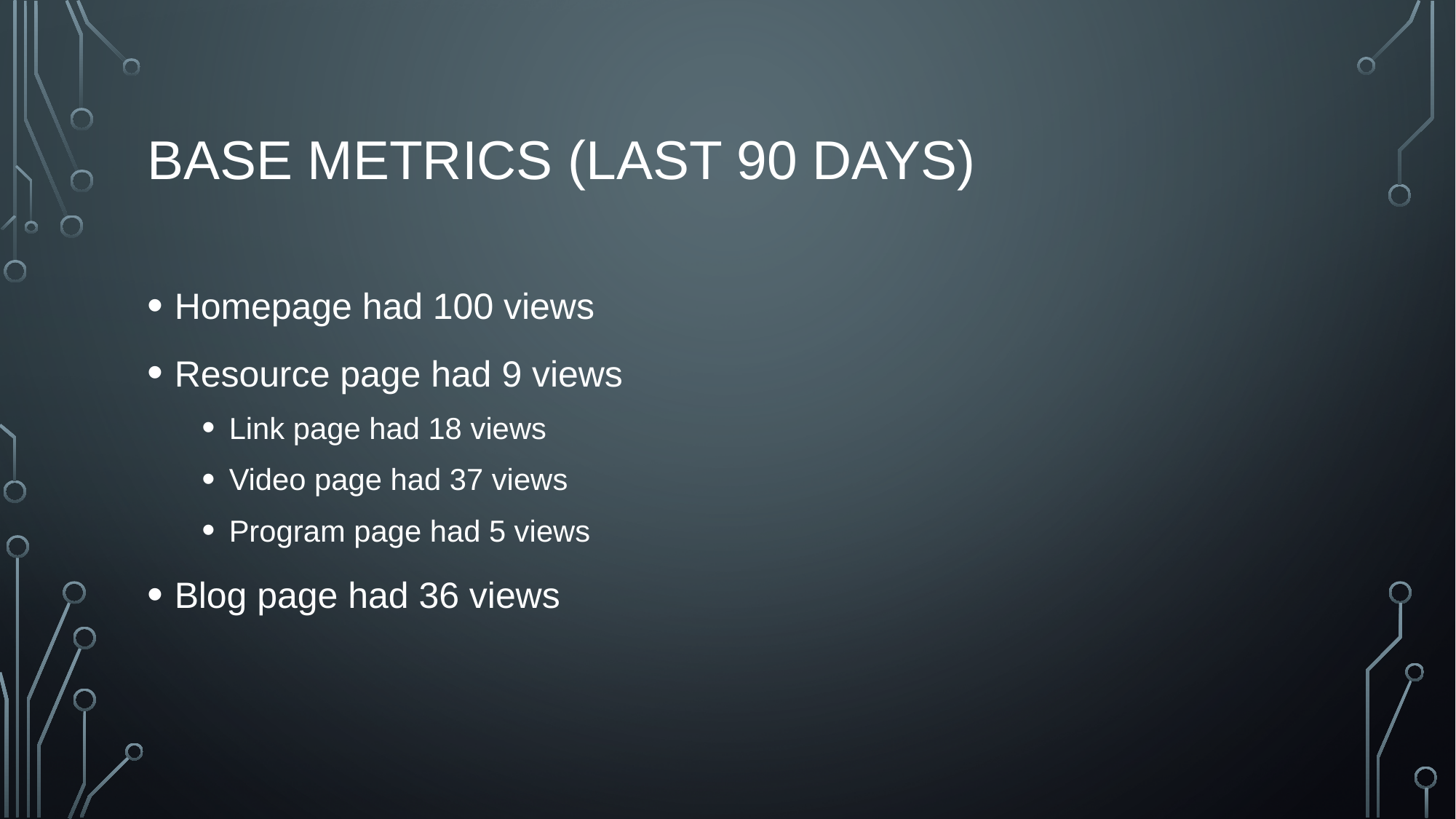

# Base Metrics (Last 90 Days)
Homepage had 100 views
Resource page had 9 views
Link page had 18 views
Video page had 37 views
Program page had 5 views
Blog page had 36 views